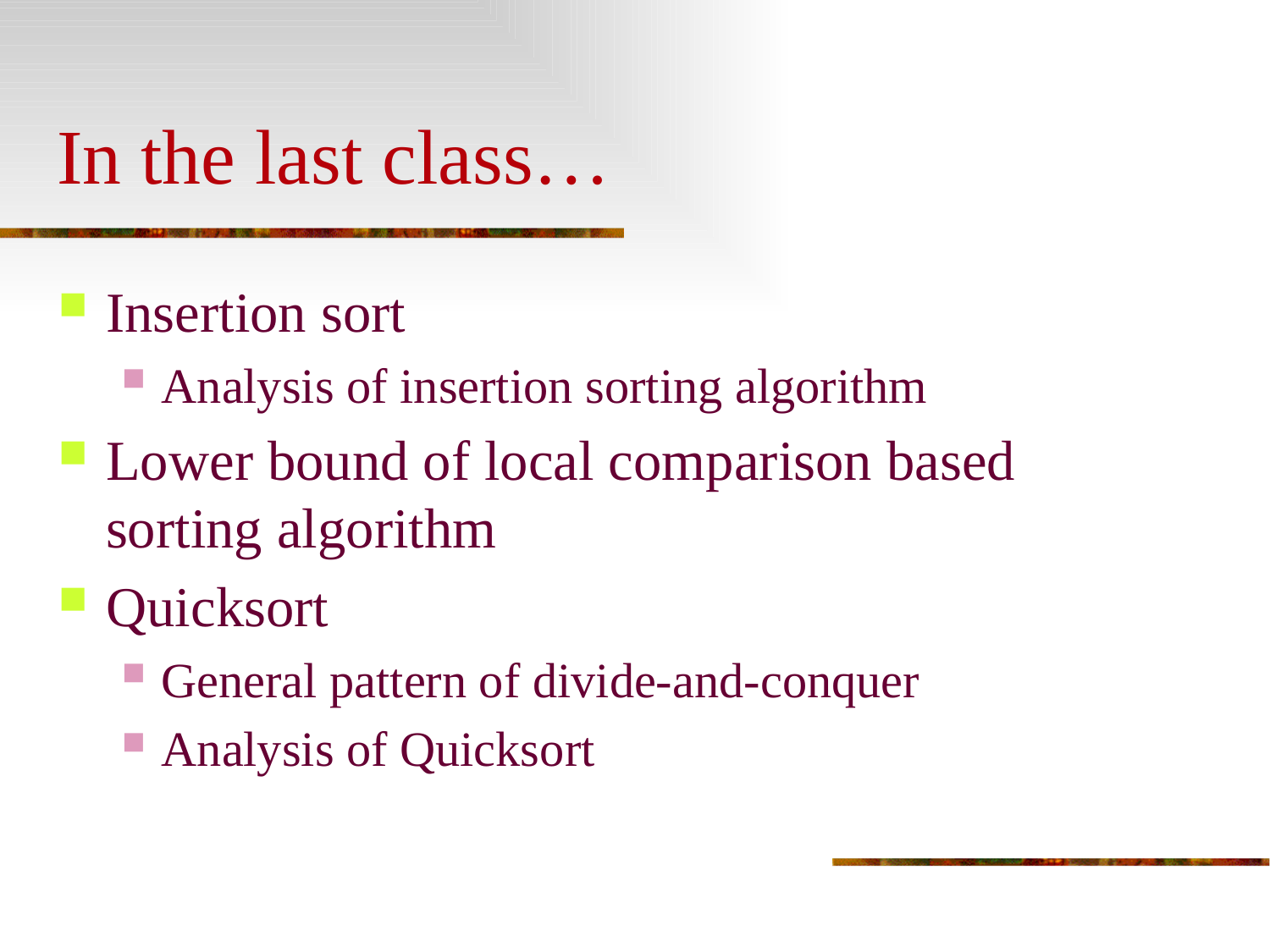

# In the last class…
Insertion sort
Analysis of insertion sorting algorithm
Lower bound of local comparison based sorting algorithm
Quicksort
General pattern of divide-and-conquer
Analysis of Quicksort